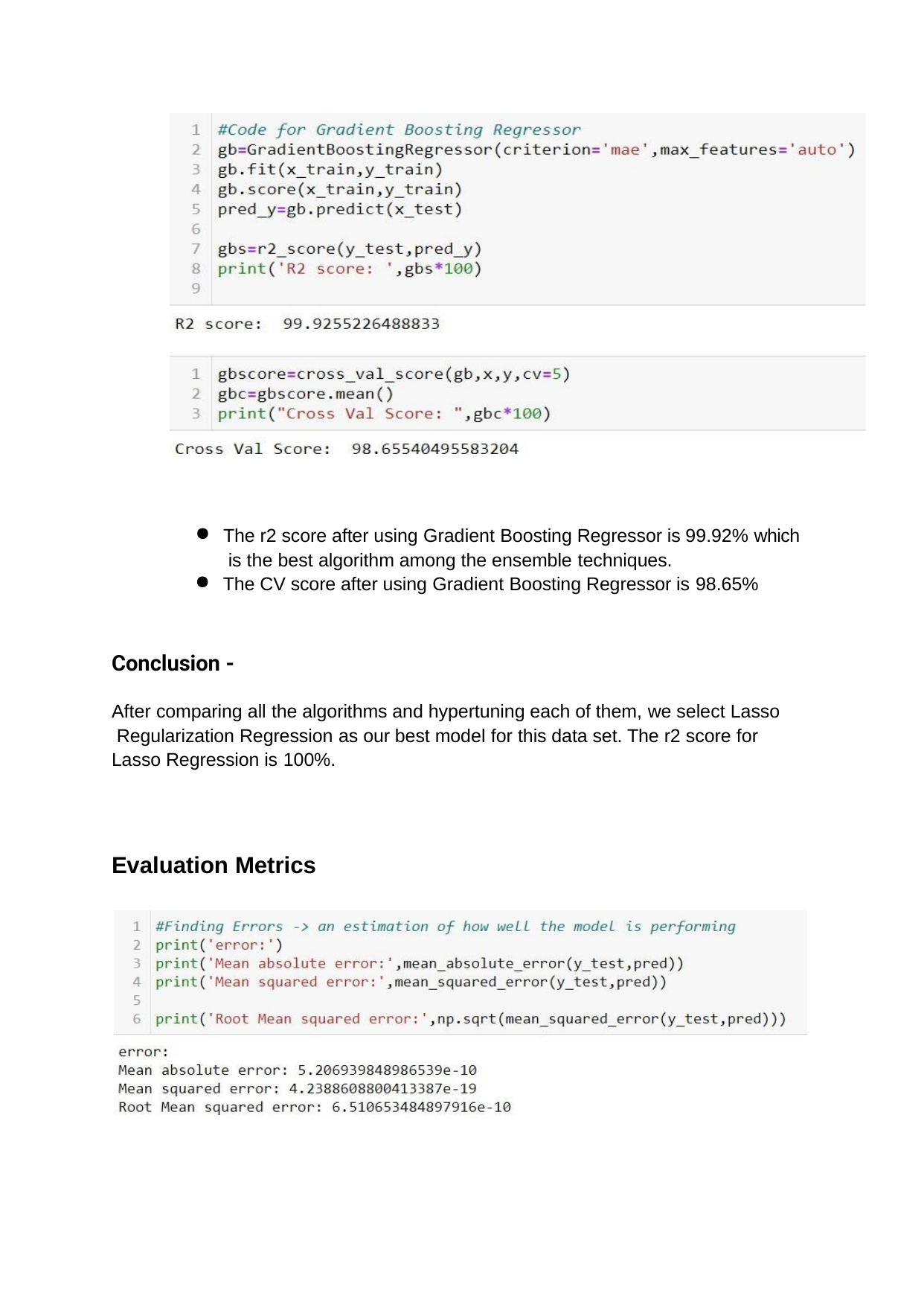

The r2 score after using Gradient Boosting Regressor is 99.92% which  is the best algorithm among the ensemble techniques.
The CV score after using Gradient Boosting Regressor is 98.65%

Conclusion -

After comparing all the algorithms and hypertuning each of them, we select Lasso  Regularization Regression as our best model for this data set. The r2 score for  Lasso Regression is 100%.
Evaluation Metrics